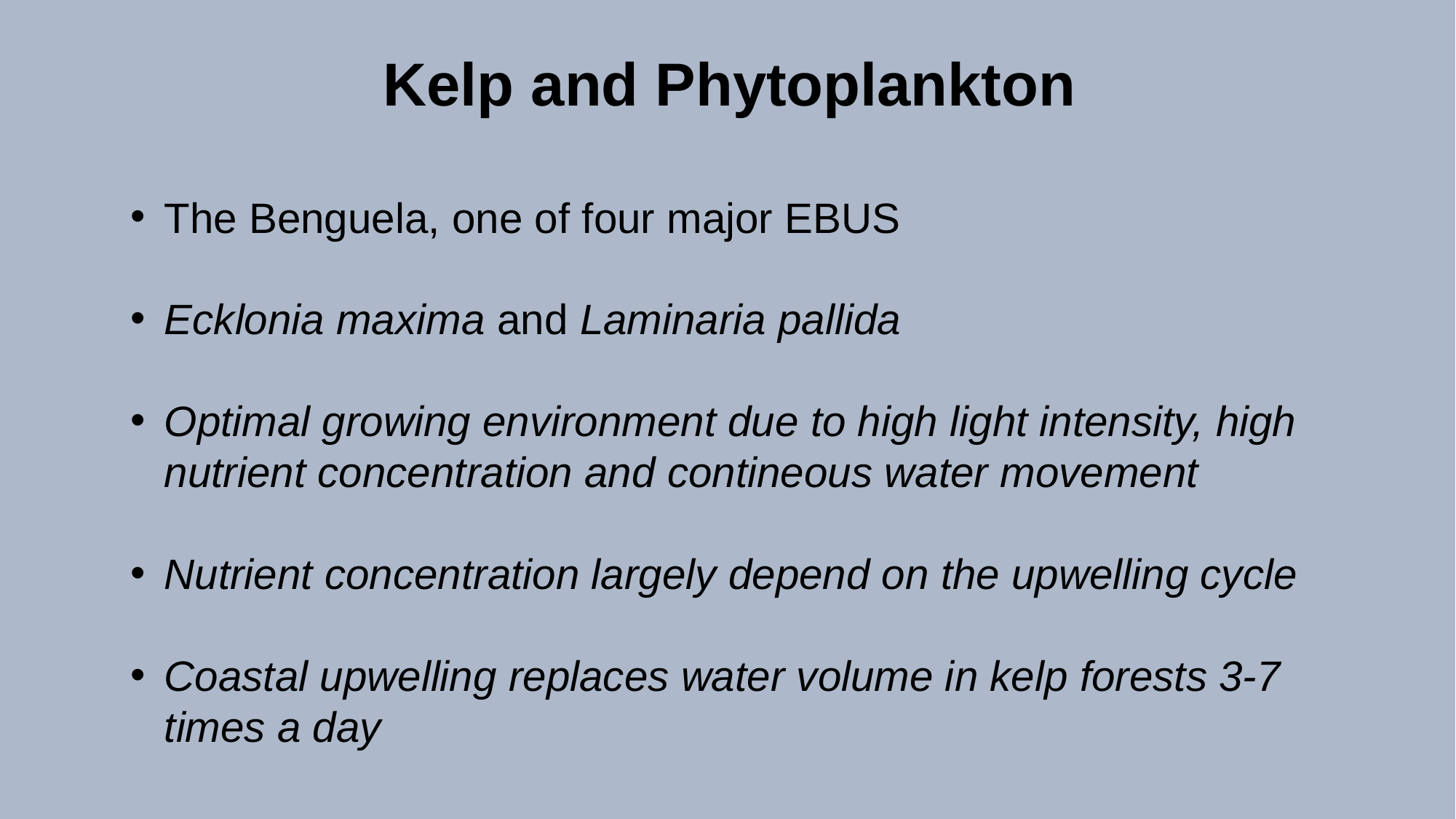

Kelp and Phytoplankton

The Benguela, one of four major EBUS

Ecklonia maxima and Laminaria pallida

Optimal growing environment due to high light intensity, high nutrient concentration and contineous water movement

Nutrient concentration largely depend on the upwelling cycle

Coastal upwelling replaces water volume in kelp forests 3-7 times a day